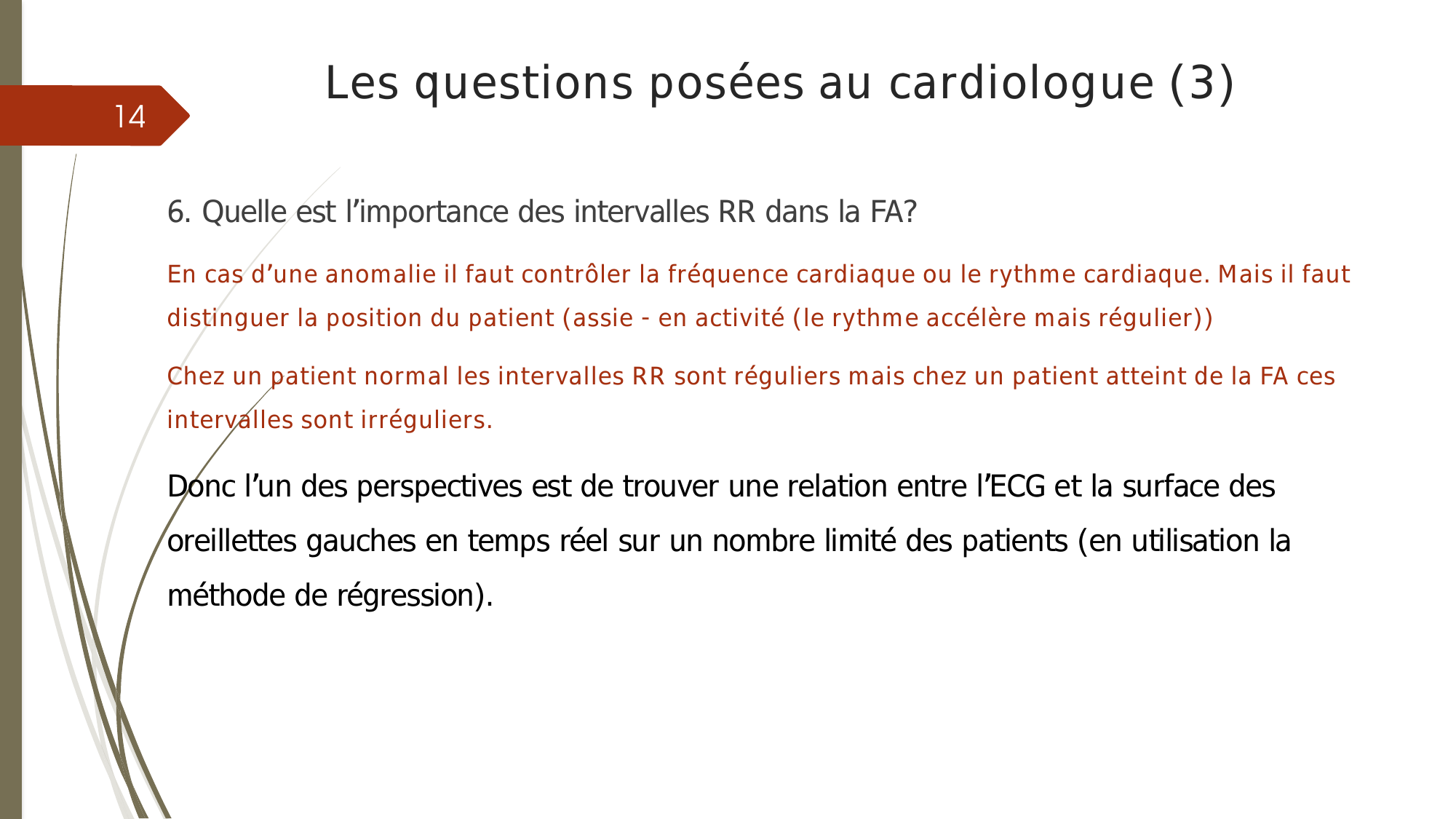

# Les questions posées au cardiologue (3)
14
6. Quelle est l’importance des intervalles RR dans la FA?
En cas d’une anomalie il faut contrôler la fréquence cardiaque ou le rythme cardiaque. Mais il faut distinguer la position du patient (assie - en activité (le rythme accélère mais régulier))
Chez un patient normal les intervalles RR sont réguliers mais chez un patient atteint de la FA ces intervalles sont irréguliers.
Donc l’un des perspectives est de trouver une relation entre l’ECG et la surface des oreillettes gauches en temps réel sur un nombre limité des patients (en utilisation la méthode de régression).